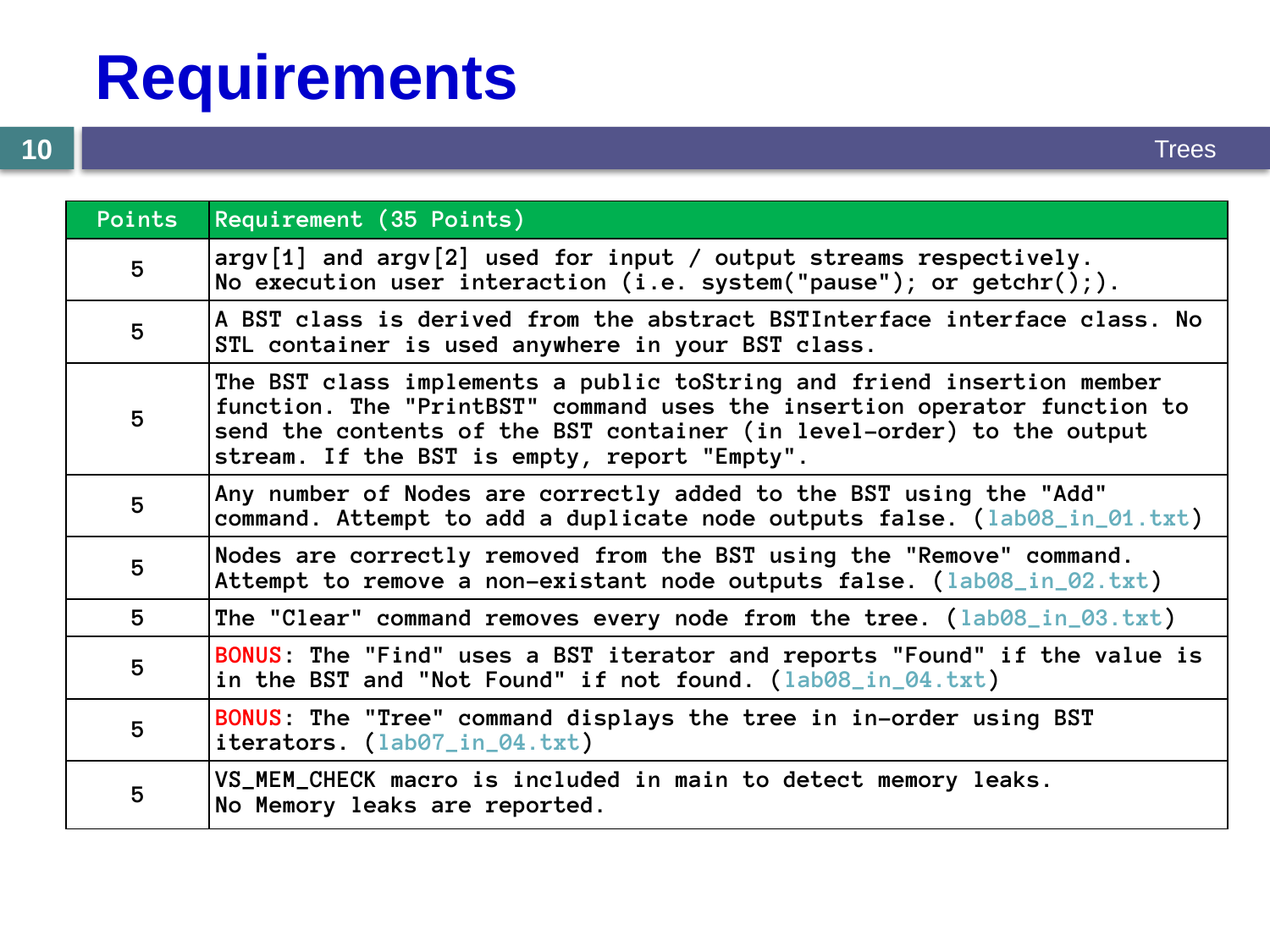

# Requirements
10
Trees
| Points | Requirement (35 Points) |
| --- | --- |
| 5 | argv[1] and argv[2] used for input / output streams respectively. No execution user interaction (i.e. system("pause"); or getchr();). |
| 5 | A BST class is derived from the abstract BSTInterface interface class. No STL container is used anywhere in your BST class. |
| 5 | The BST class implements a public toString and friend insertion member function. The "PrintBST" command uses the insertion operator function to send the contents of the BST container (in level-order) to the output stream. If the BST is empty, report "Empty". |
| 5 | Any number of Nodes are correctly added to the BST using the "Add" command. Attempt to add a duplicate node outputs false. (lab08\_in\_01.txt) |
| 5 | Nodes are correctly removed from the BST using the "Remove" command. Attempt to remove a non-existant node outputs false. (lab08\_in\_02.txt) |
| 5 | The "Clear" command removes every node from the tree. (lab08\_in\_03.txt) |
| 5 | BONUS: The "Find" uses a BST iterator and reports "Found" if the value is in the BST and "Not Found" if not found. (lab08\_in\_04.txt) |
| 5 | BONUS: The "Tree" command displays the tree in in-order using BST iterators. (lab07\_in\_04.txt) |
| 5 | VS\_MEM\_CHECK macro is included in main to detect memory leaks. No Memory leaks are reported. |